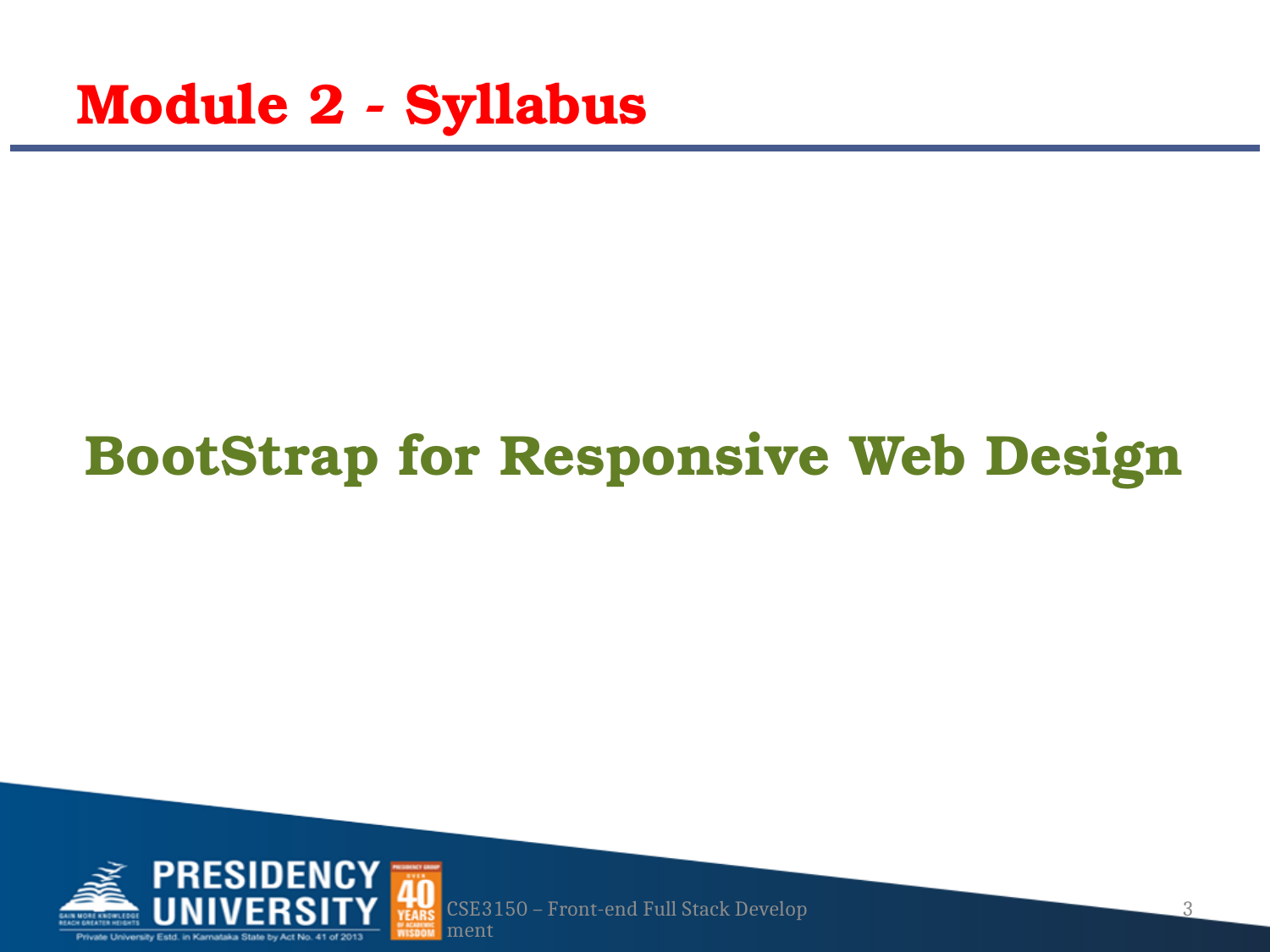

# Module 2 - Syllabus
BootStrap for Responsive Web Design
CSE3150 – Front-end Full Stack Development
3